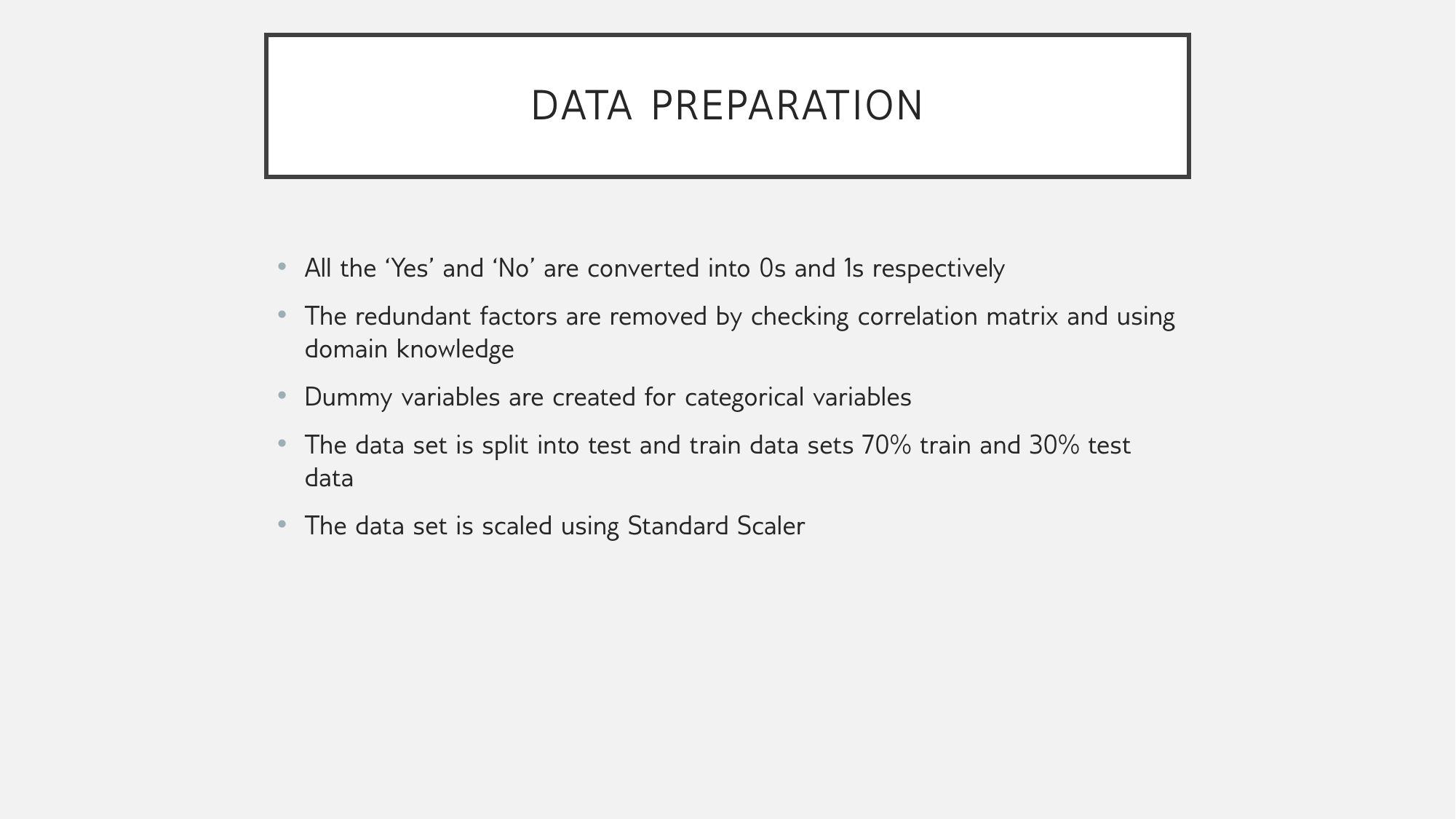

# Data preparation
All the ‘Yes’ and ‘No’ are converted into 0s and 1s respectively
The redundant factors are removed by checking correlation matrix and using domain knowledge
Dummy variables are created for categorical variables
The data set is split into test and train data sets 70% train and 30% test data
The data set is scaled using Standard Scaler